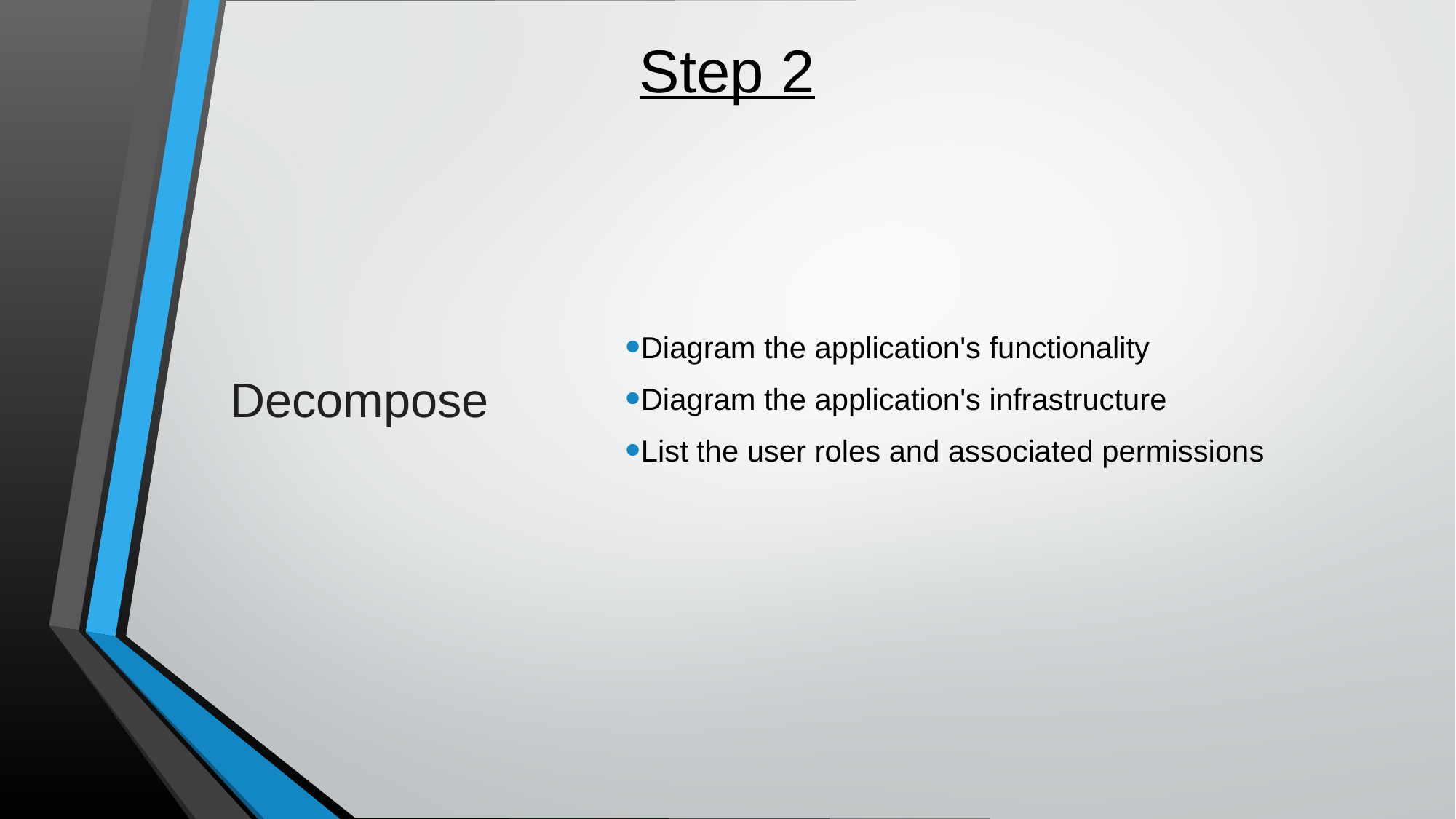

Step 2
# Decompose
Diagram the application's functionality​
Diagram the application's infrastructure​
List the user roles and associated permissions​